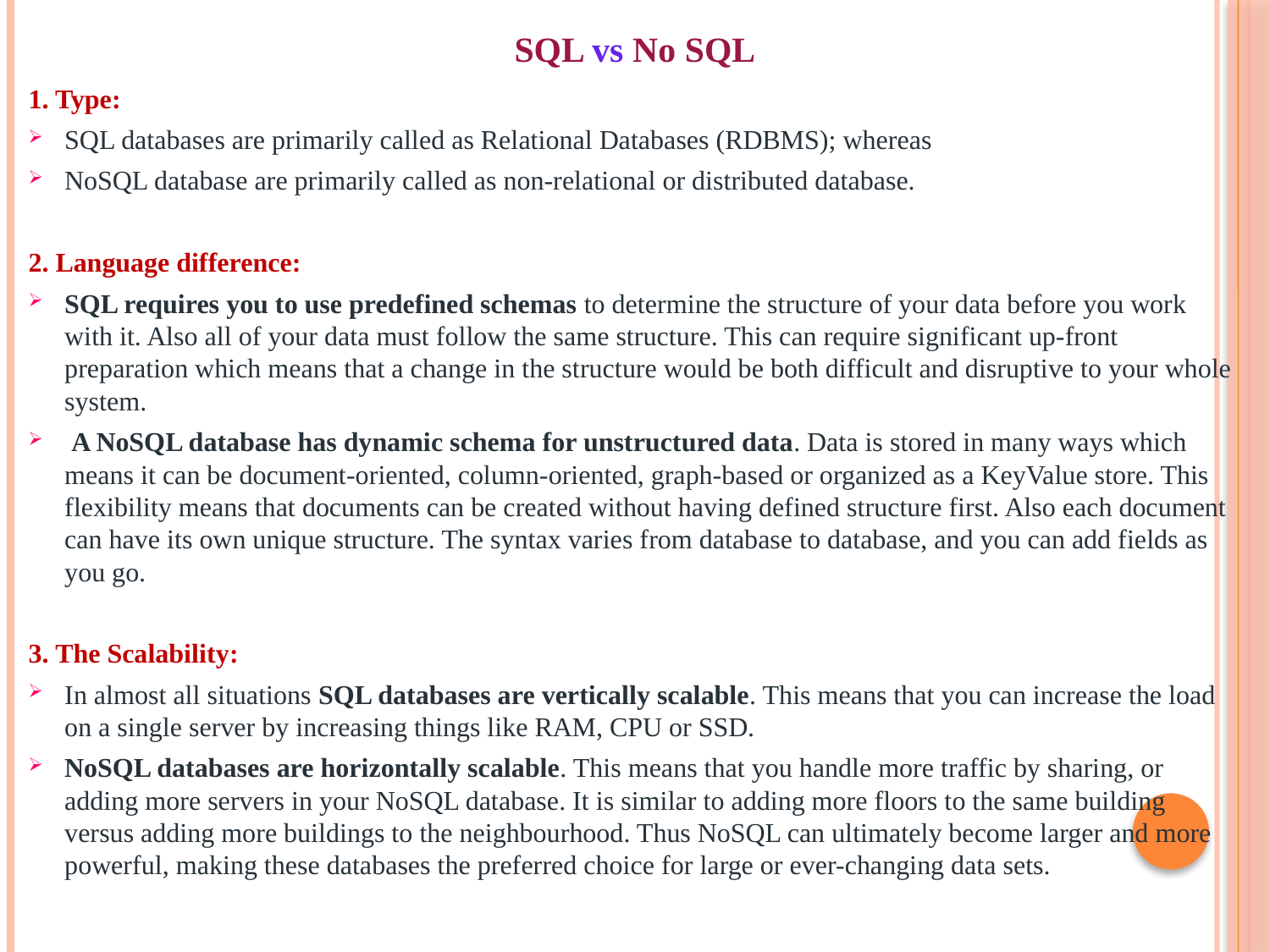

# SQL vs No SQL
1. Type:
SQL databases are primarily called as Relational Databases (RDBMS); whereas
NoSQL database are primarily called as non-relational or distributed database.

2. Language difference:
SQL requires you to use predefined schemas to determine the structure of your data before you work with it. Also all of your data must follow the same structure. This can require significant up-front preparation which means that a change in the structure would be both difficult and disruptive to your whole system.
 A NoSQL database has dynamic schema for unstructured data. Data is stored in many ways which means it can be document-oriented, column-oriented, graph-based or organized as a KeyValue store. This flexibility means that documents can be created without having defined structure first. Also each document can have its own unique structure. The syntax varies from database to database, and you can add fields as you go.

3. The Scalability:
In almost all situations SQL databases are vertically scalable. This means that you can increase the load on a single server by increasing things like RAM, CPU or SSD.
NoSQL databases are horizontally scalable. This means that you handle more traffic by sharing, or adding more servers in your NoSQL database. It is similar to adding more floors to the same building versus adding more buildings to the neighbourhood. Thus NoSQL can ultimately become larger and more powerful, making these databases the preferred choice for large or ever-changing data sets.